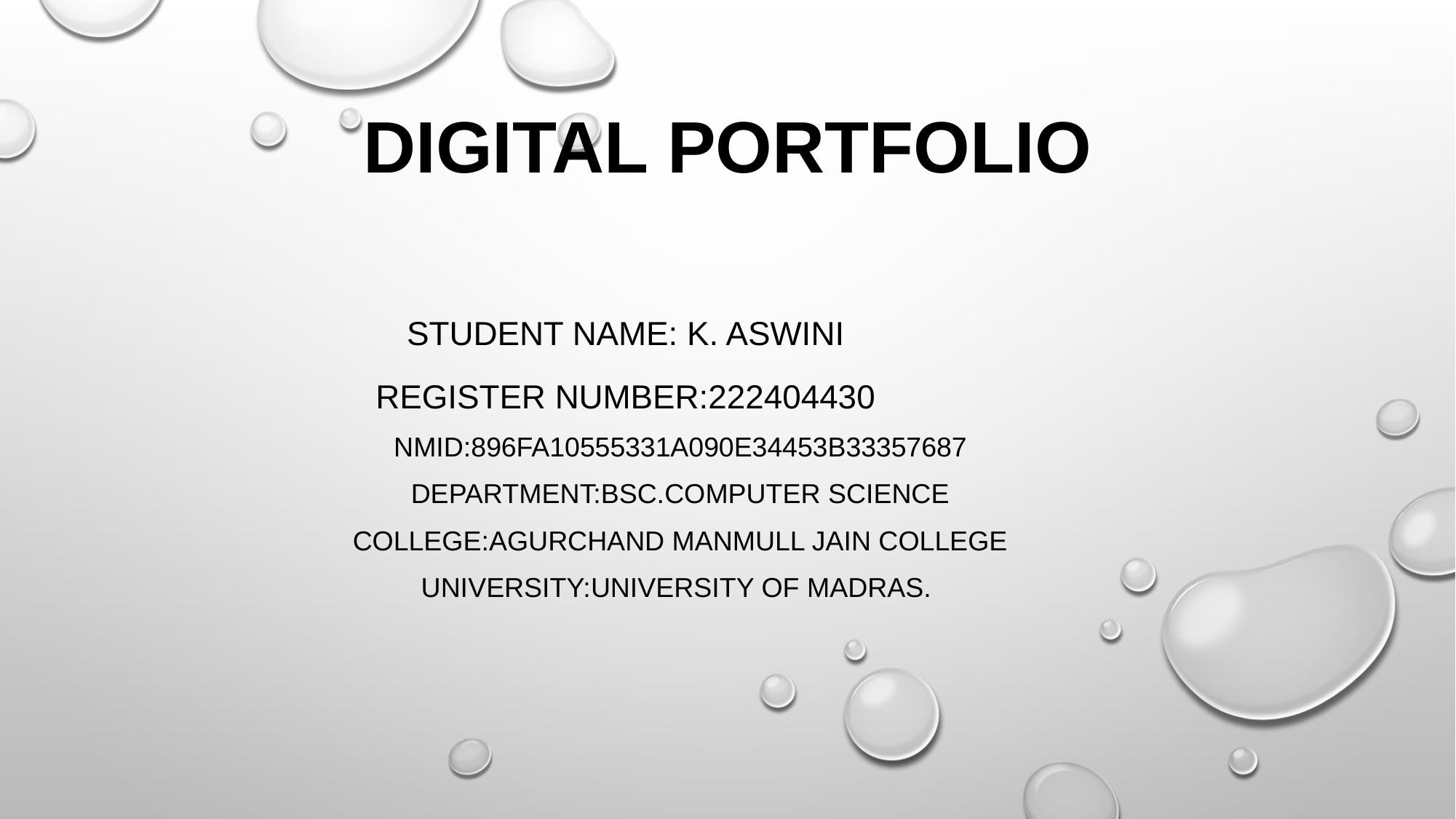

# DIGITAL PORTFOLIO
Student name: K. Aswini
Register number:222404430
NMId:896FA10555331A090E34453B33357687
Department:BSc.computer science
College:Agurchand manmull Jain college
University:university of madras.